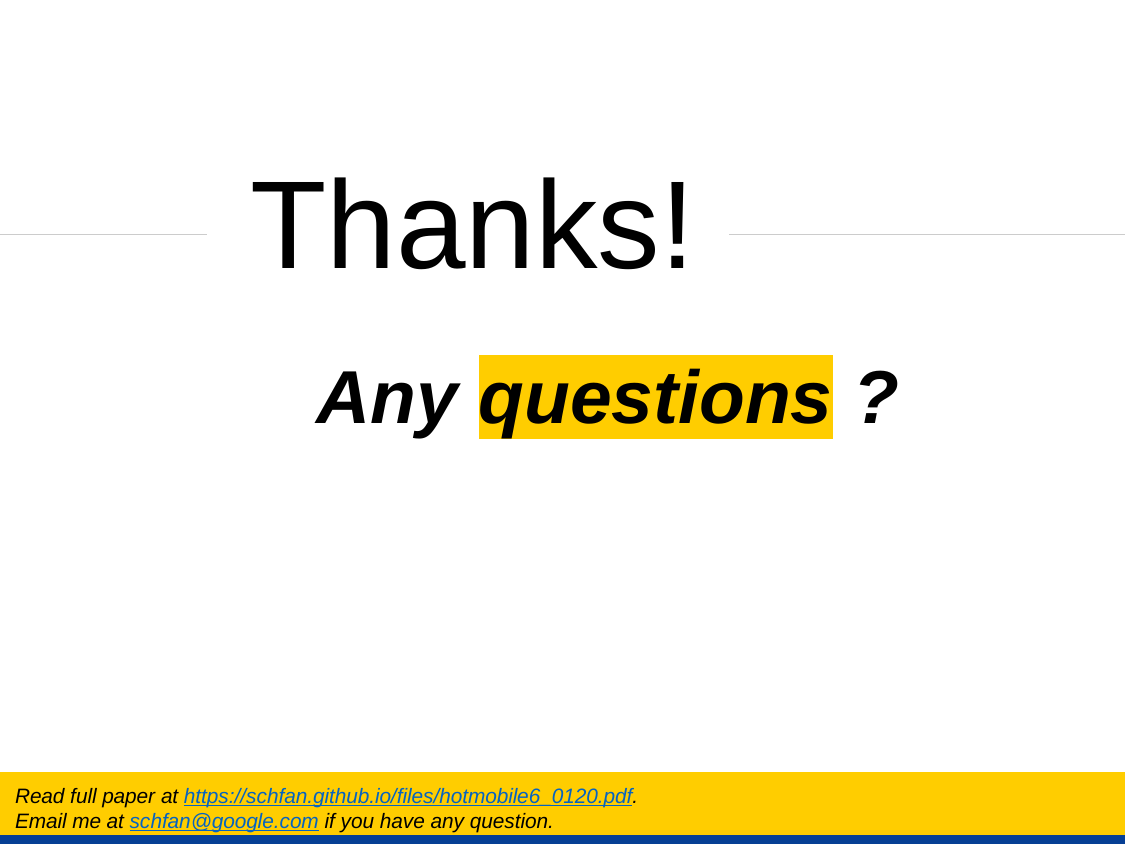

Thanks!
Any questions ?

Read full paper at https://schfan.github.io/files/hotmobile6_0120.pdf.
Email me at schfan@google.com if you have any question.